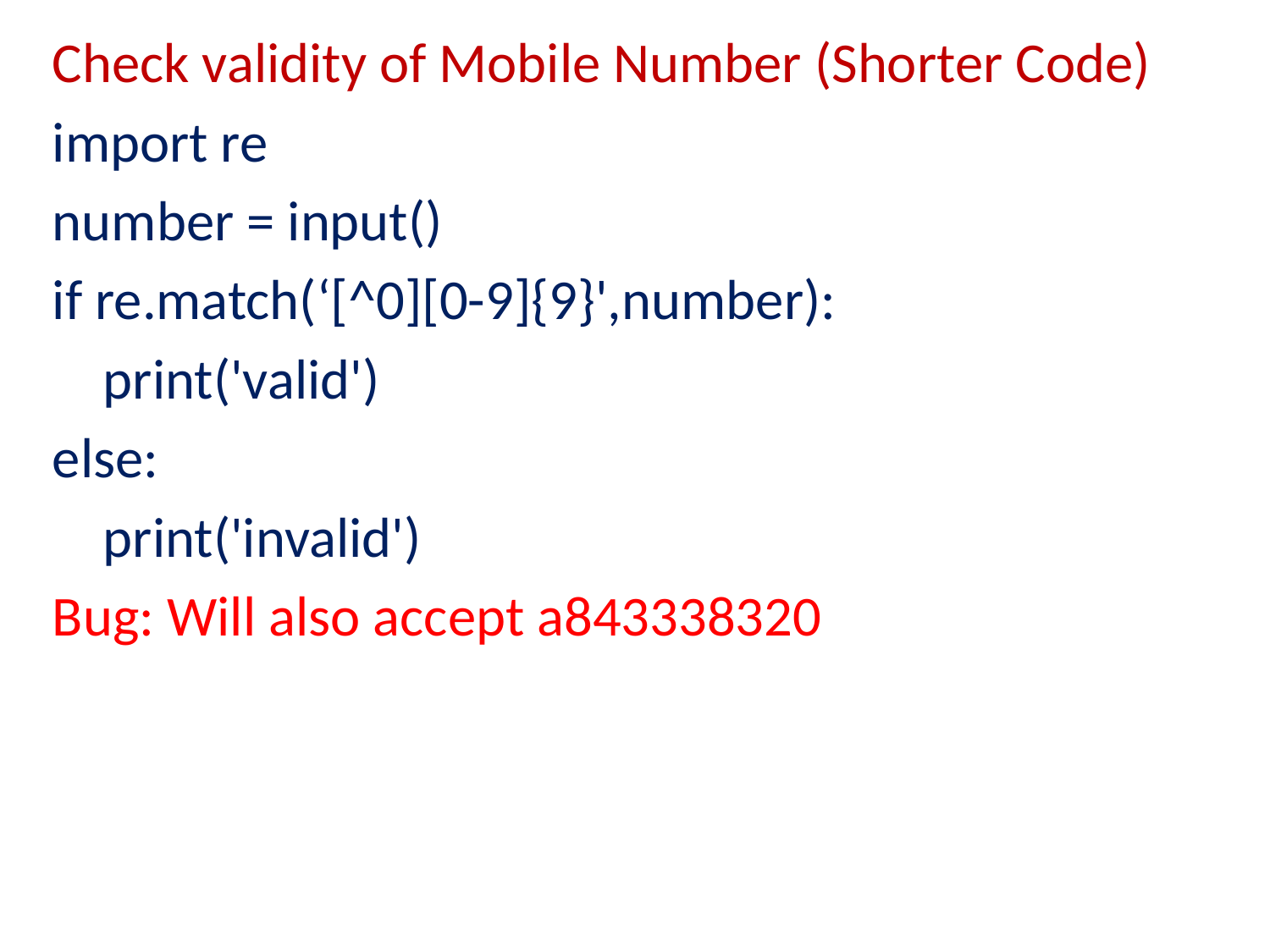

Check validity of Mobile Number (Shorter Code)
import re
number = input()
if re.match(‘[^0][0-9]{9}',number):
    print('valid')
else:
    print('invalid')
Bug: Will also accept a843338320